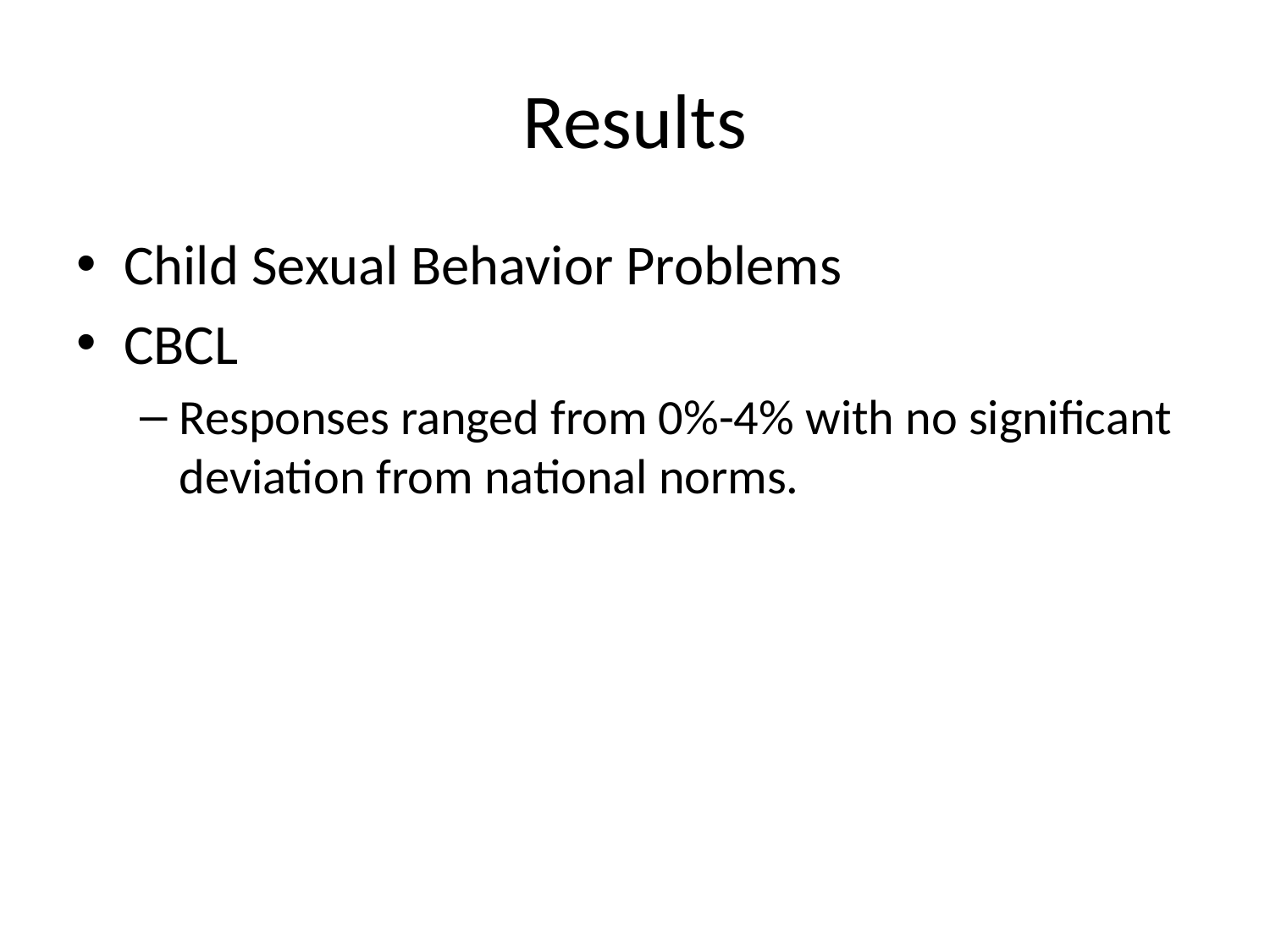

# Results
Child Sexual Behavior Problems
CBCL
Responses ranged from 0%-4% with no significant deviation from national norms.